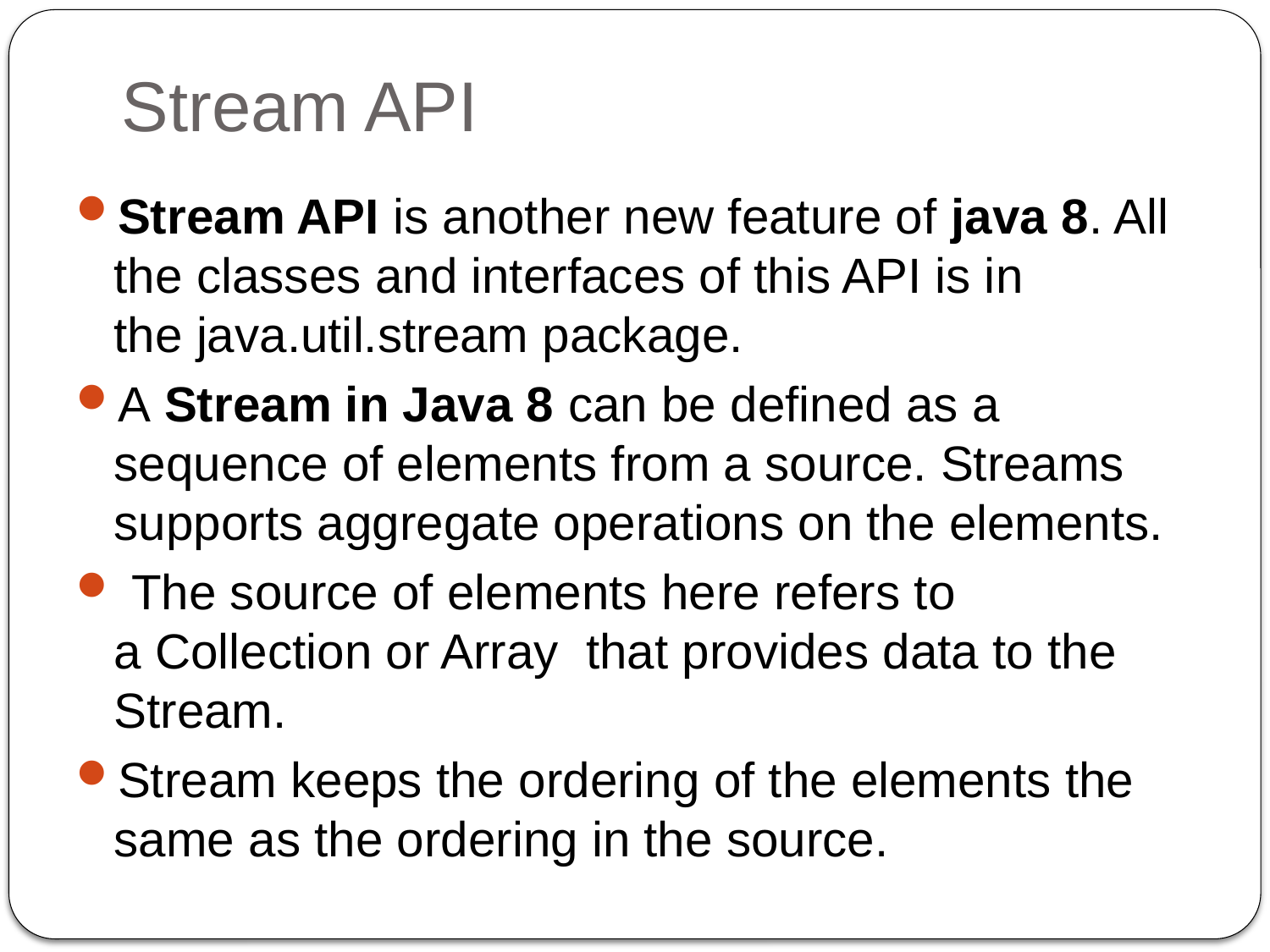

# Stream API
Stream API is another new feature of java 8. All the classes and interfaces of this API is in the java.util.stream package.
A Stream in Java 8 can be defined as a sequence of elements from a source. Streams supports aggregate operations on the elements.
 The source of elements here refers to a Collection or Array  that provides data to the Stream.
Stream keeps the ordering of the elements the same as the ordering in the source.